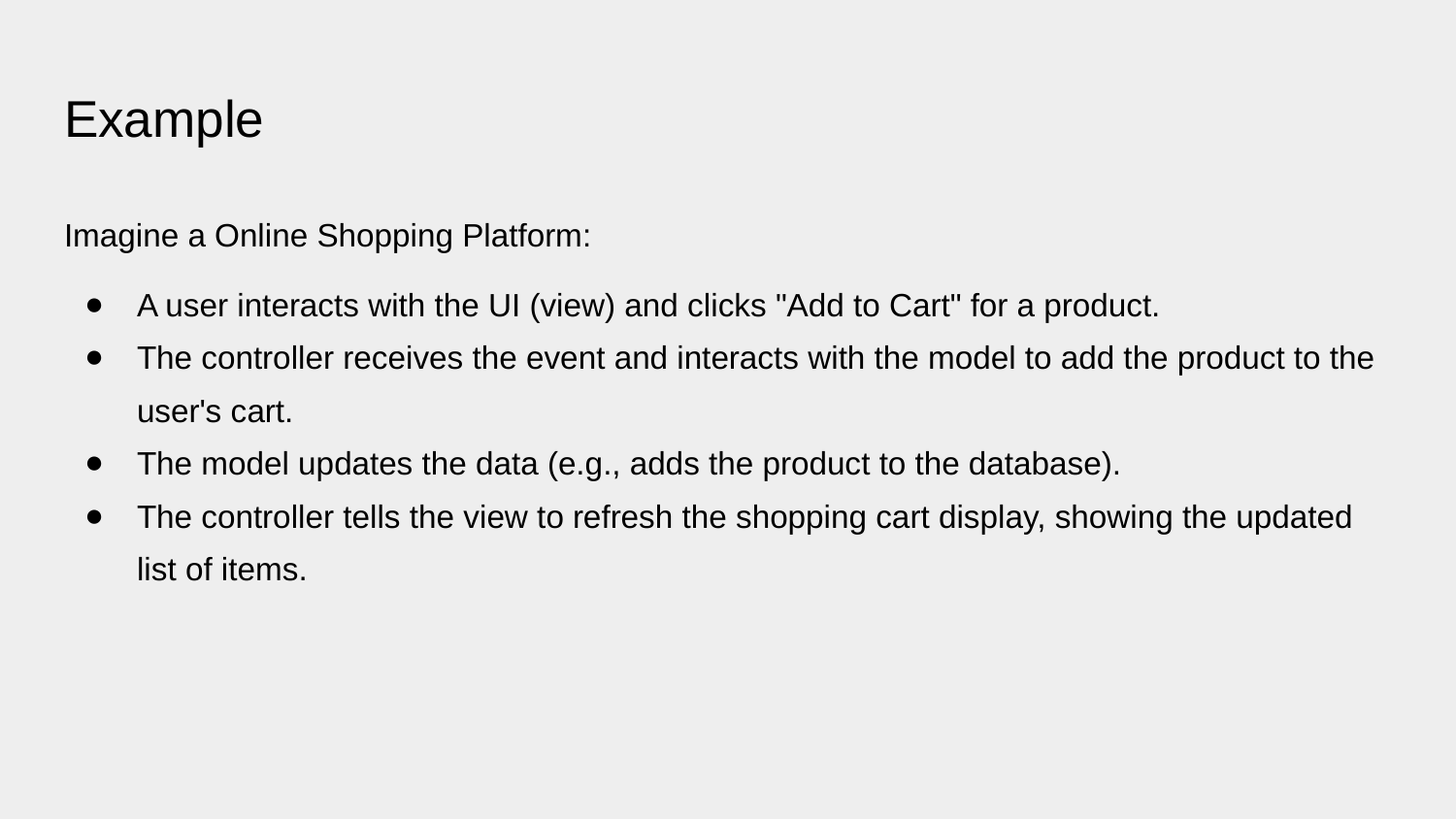

# Example
Imagine a Online Shopping Platform:
A user interacts with the UI (view) and clicks "Add to Cart" for a product.
The controller receives the event and interacts with the model to add the product to the user's cart.
The model updates the data (e.g., adds the product to the database).
The controller tells the view to refresh the shopping cart display, showing the updated list of items.